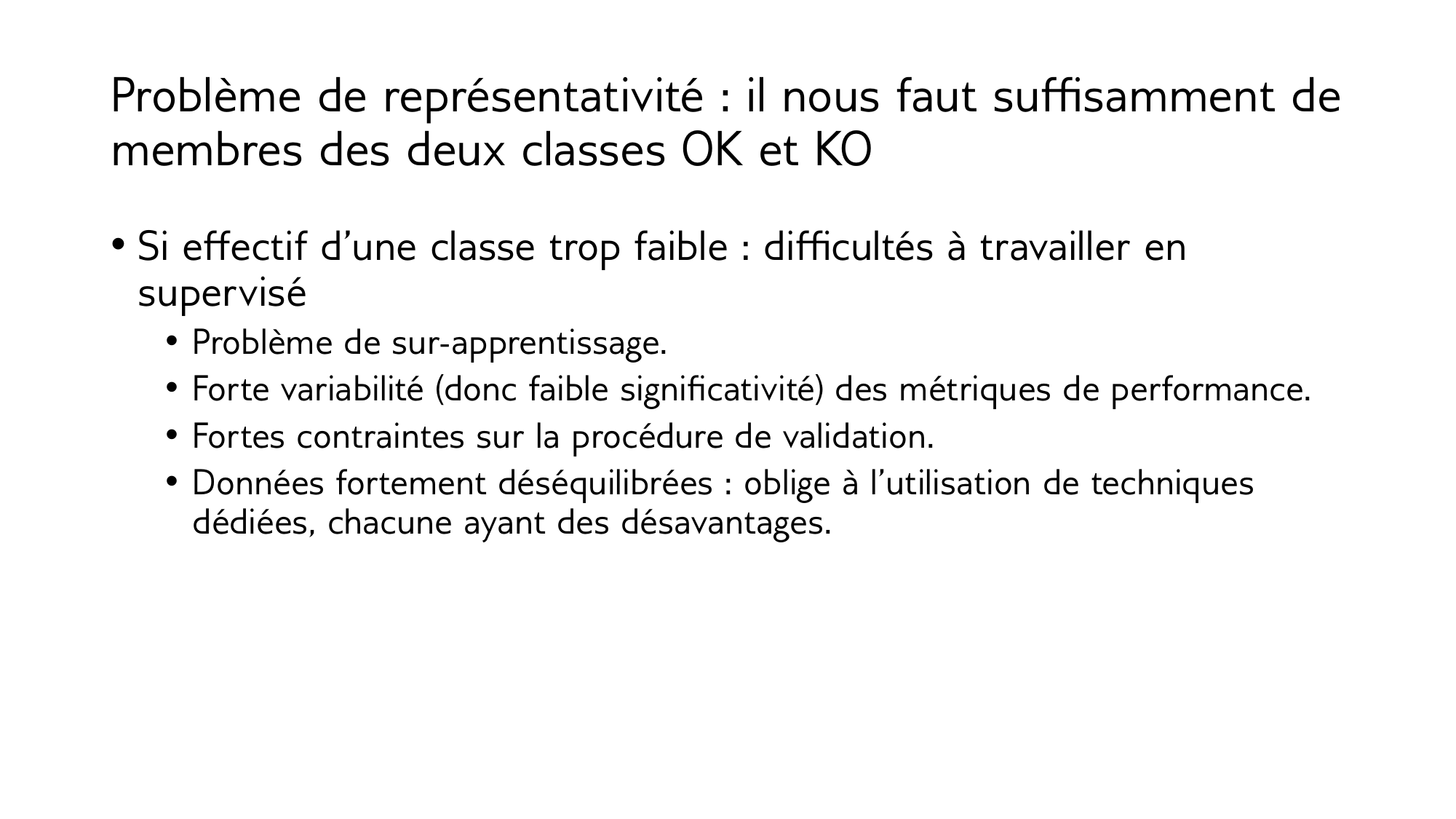

# Problème de représentativité : il nous faut suffisamment de membres des deux classes OK et KO
Si effectif d’une classe trop faible : difficultés à travailler en supervisé
Problème de sur-apprentissage.
Forte variabilité (donc faible significativité) des métriques de performance.
Fortes contraintes sur la procédure de validation.
Données fortement déséquilibrées : oblige à l’utilisation de techniques dédiées, chacune ayant des désavantages.